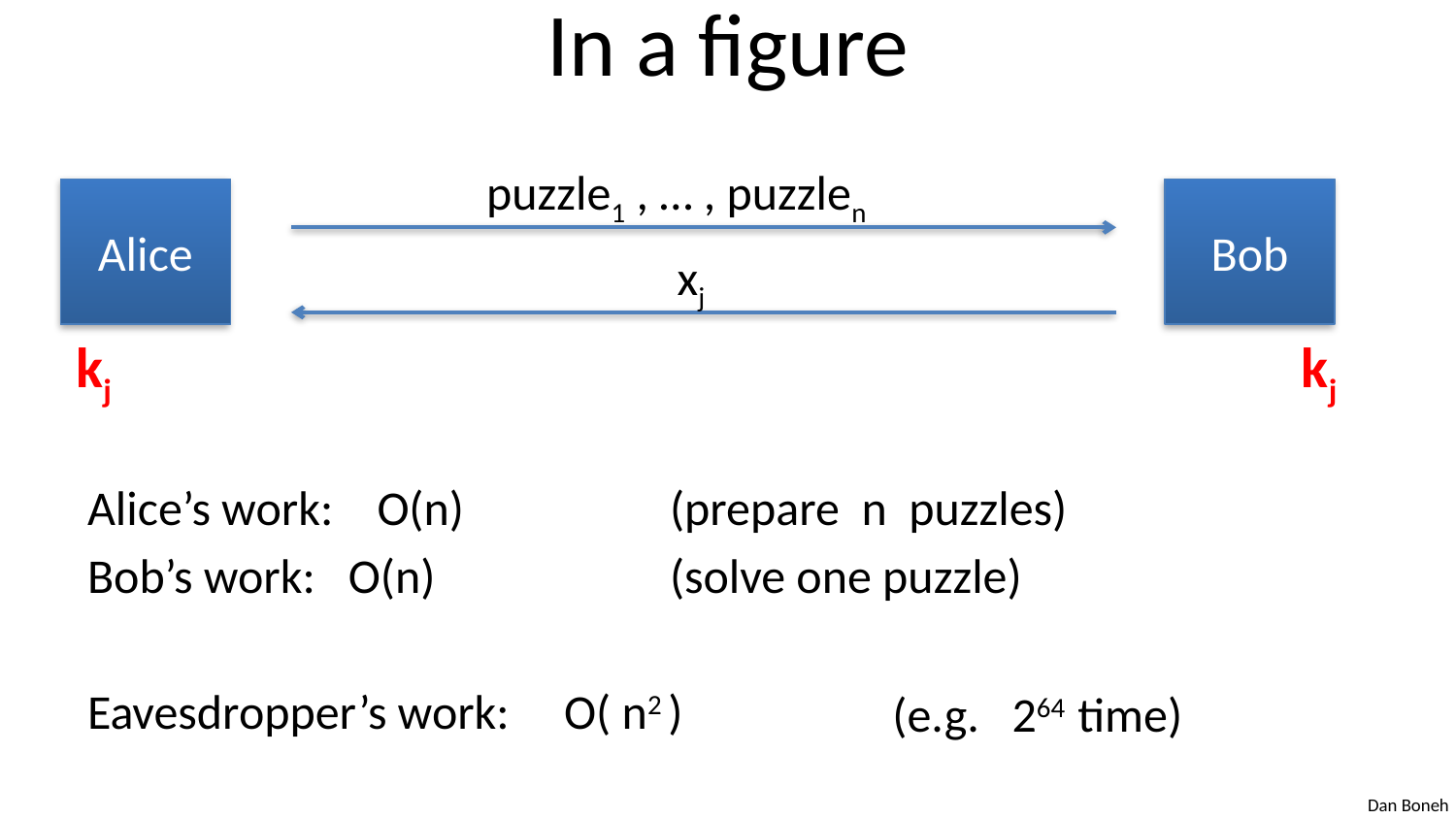

# In a figure
puzzle1 , … , puzzlen
Alice
Bob
xj
kj
kj
Alice’s work:    O(n)		(prepare  n  puzzles)
Bob’s work:   O(n)  		(solve one puzzle)

Eavesdropper’s work:     O( n2 )
(e.g.   264  time)